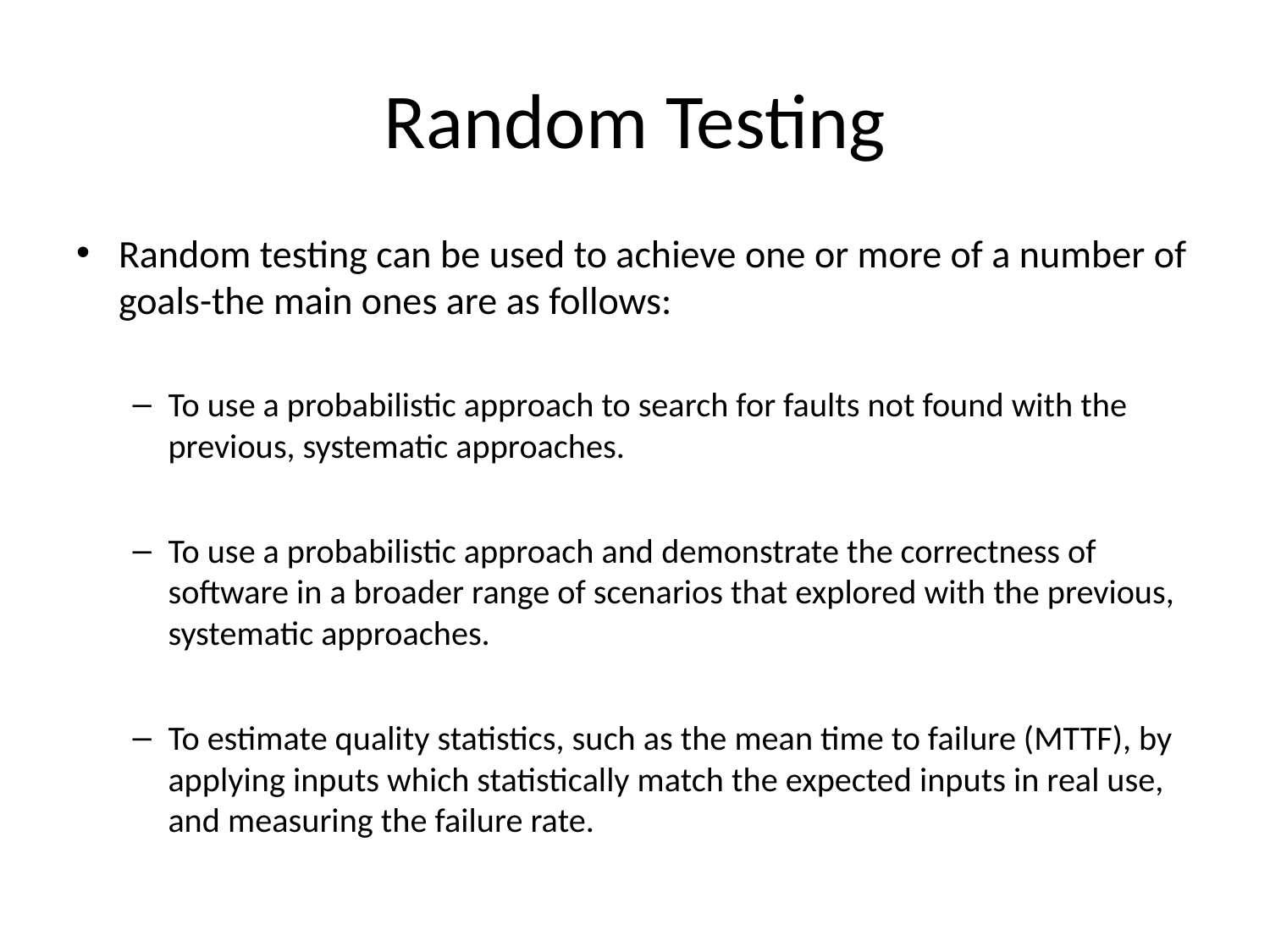

# Random Testing
Random testing can be used to achieve one or more of a number of goals-the main ones are as follows:

To use a probabilistic approach to search for faults not found with the previous, systematic approaches.

To use a probabilistic approach and demonstrate the correctness of software in a broader range of scenarios that explored with the previous, systematic approaches.

To estimate quality statistics, such as the mean time to failure (MTTF), by applying inputs which statistically match the expected inputs in real use, and measuring the failure rate.